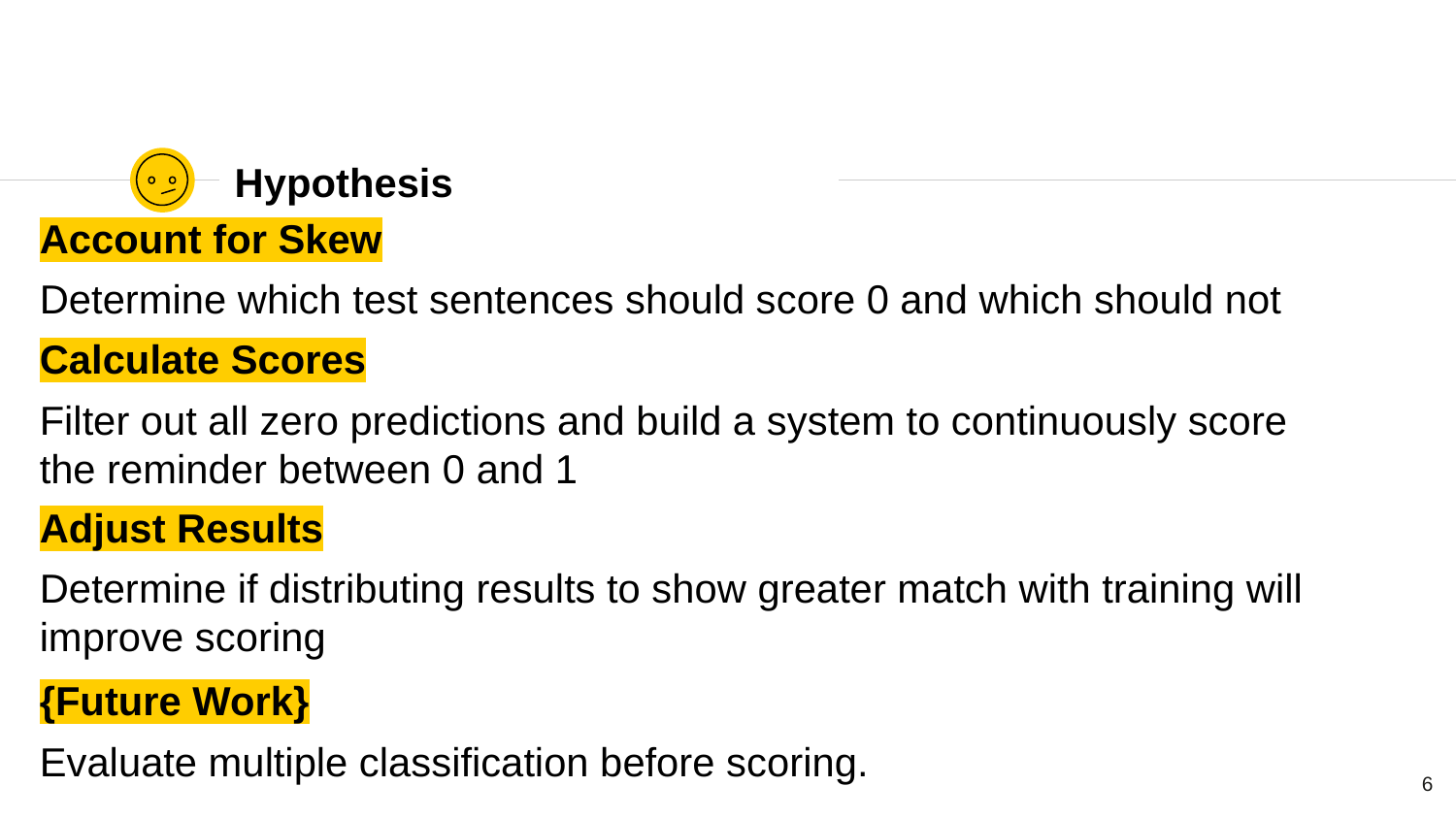

# Hypothesis

Account for Skew
Determine which test sentences should score 0 and which should not
Calculate Scores
Filter out all zero predictions and build a system to continuously score the reminder between 0 and 1
Adjust Results
Determine if distributing results to show greater match with training will improve scoring
{Future Work}
Evaluate multiple classification before scoring.
6